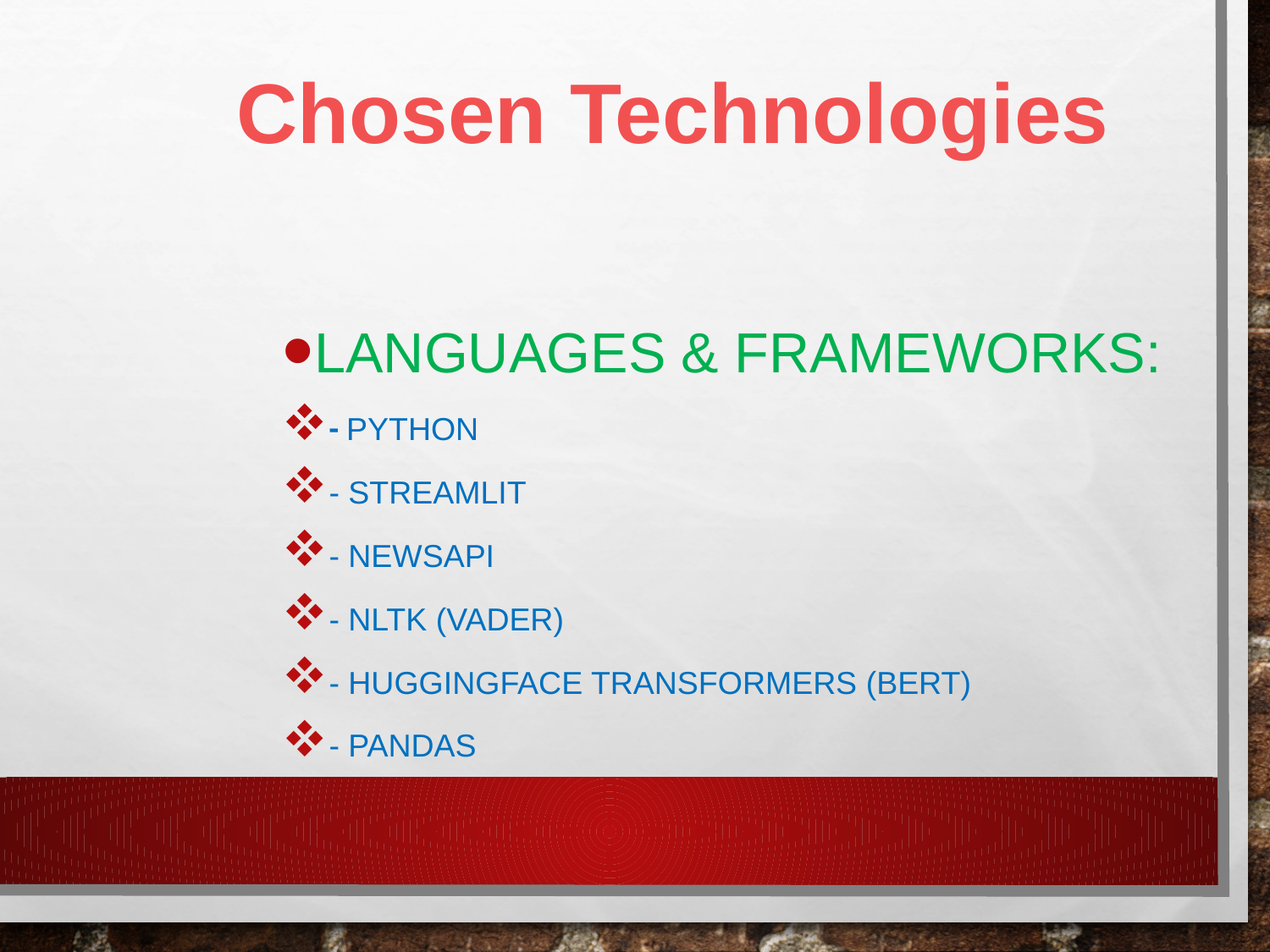

Chosen Technologies
Languages & Frameworks:
- Python
- Streamlit
- NewsAPI
- NLTK (VADER)
- HuggingFace Transformers (BERT)
- Pandas